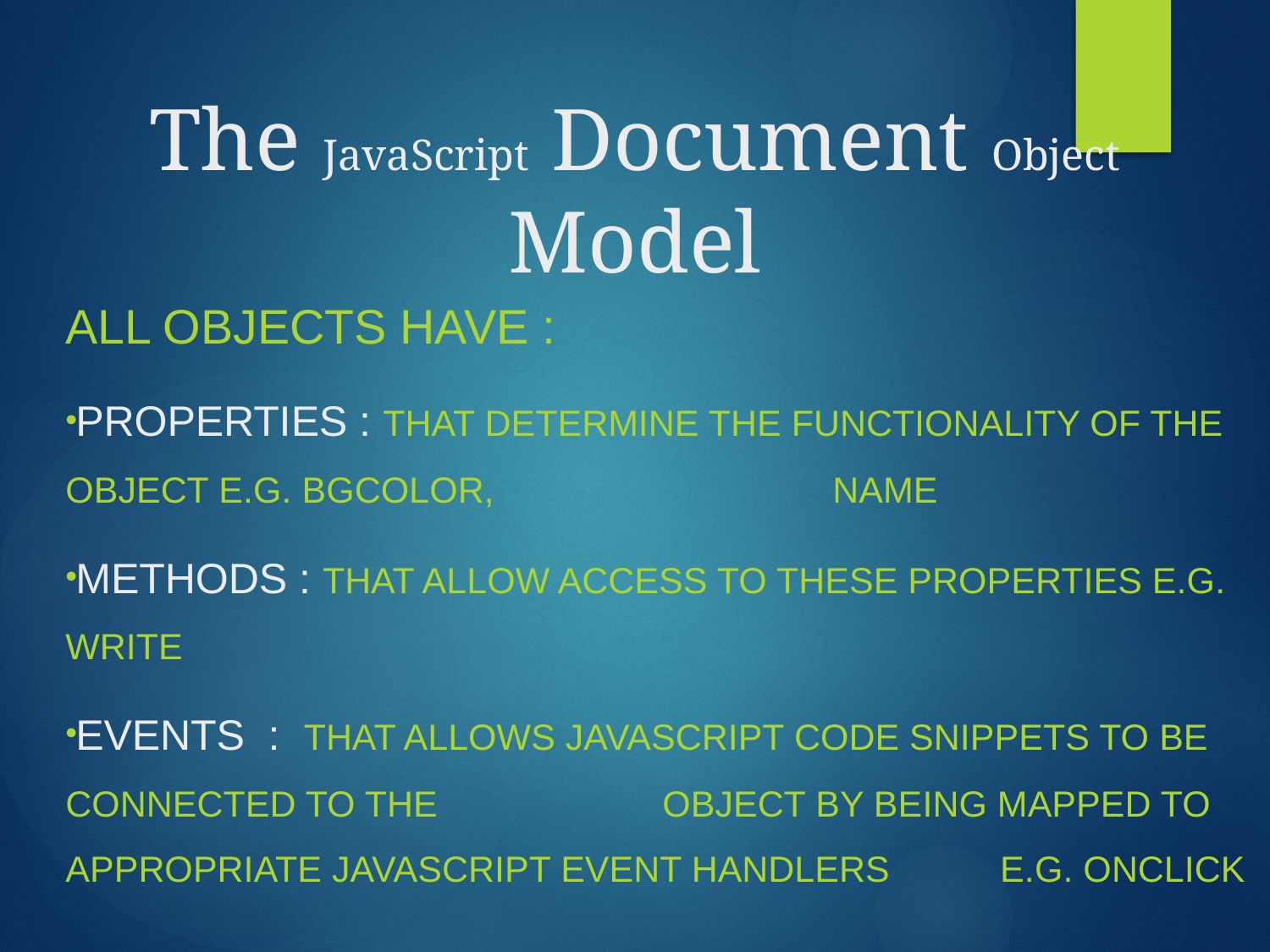

# The JavaScript Document Object Model
All objects have :
Properties : that determine the functionality of the object e.g. bgColor, 		           name
Methods : that allow access to these properties e.g. write
Events  :  that allows JavaScript code snippets to be connected to the                	     object by being mapped to appropriate Javascript event handlers   	      e.g. onClick